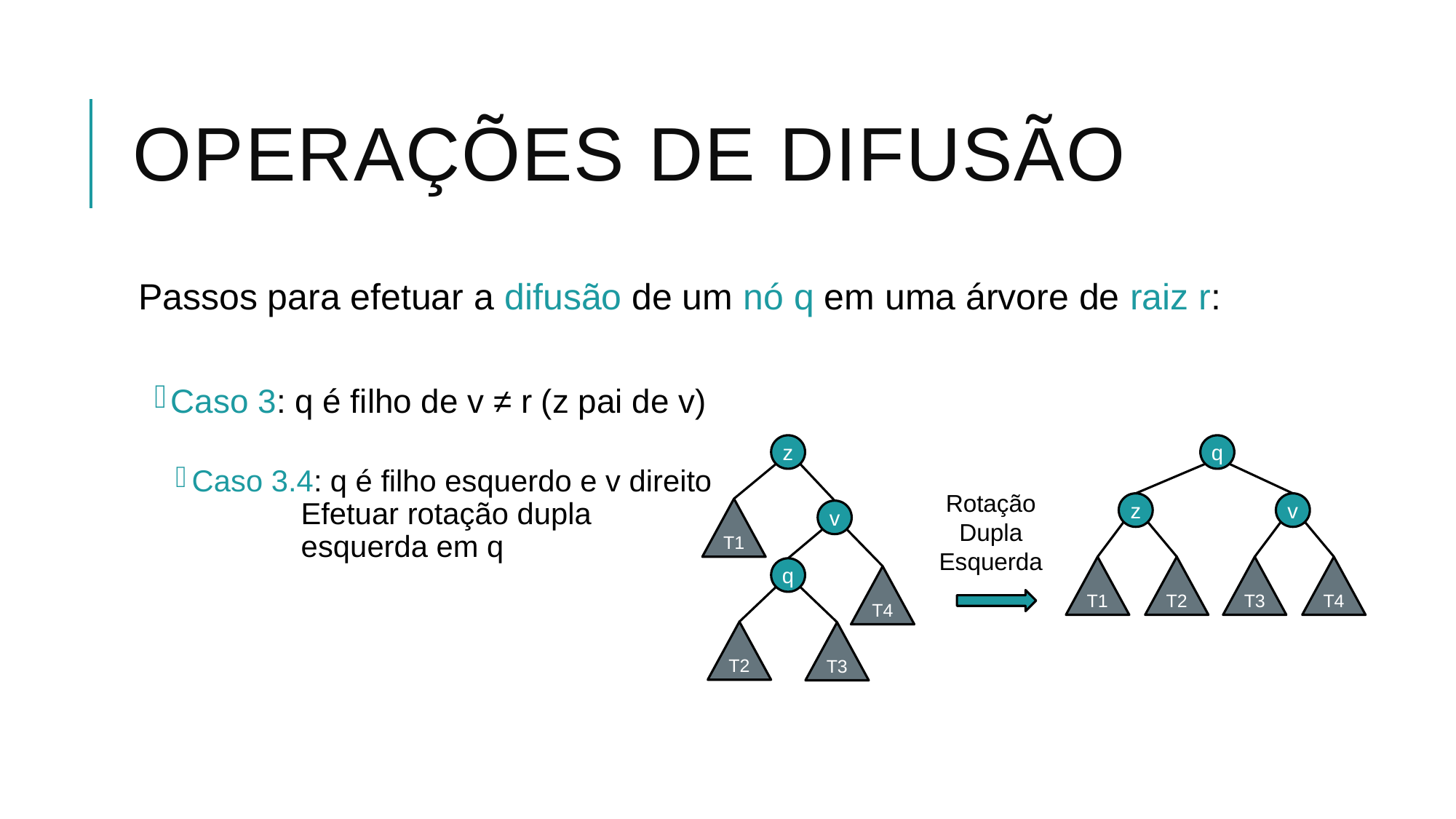

# Operações de difusão
Passos para efetuar a difusão de um nó q em uma árvore de raiz r:

Caso 3: q é filho de v ≠ r (z pai de v)
Caso 3.4: q é filho esquerdo e v direito
	Efetuar rotação dupla
	esquerda em q
z
T1
v
q
T4
T2
T3
q
z
v
T1
T2
T3
T4
Rotação
Dupla
Esquerda